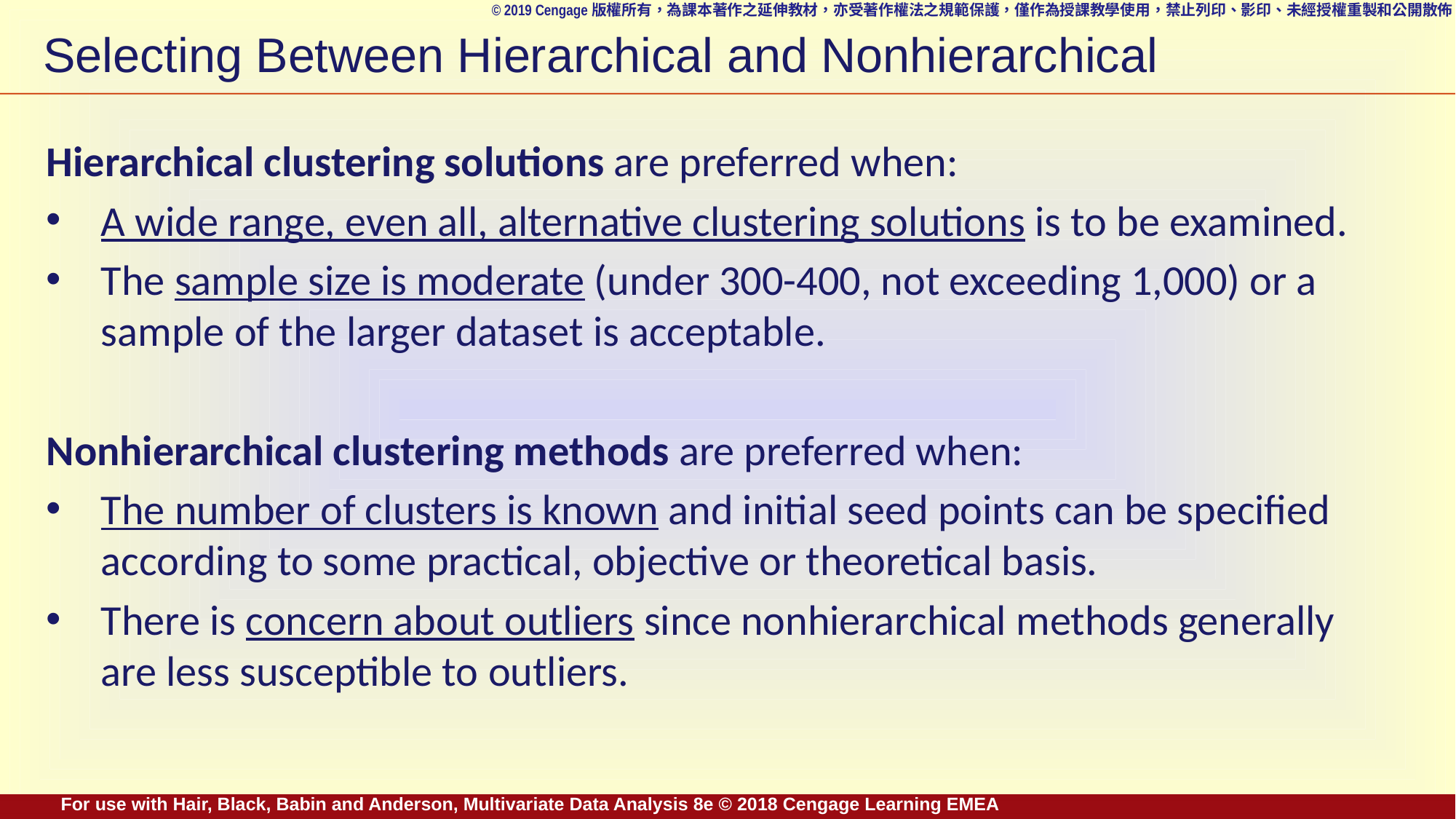

# Selecting Between Hierarchical and Nonhierarchical
Hierarchical clustering solutions are preferred when:
A wide range, even all, alternative clustering solutions is to be examined.
The sample size is moderate (under 300-400, not exceeding 1,000) or a sample of the larger dataset is acceptable.

Nonhierarchical clustering methods are preferred when:
The number of clusters is known and initial seed points can be specified according to some practical, objective or theoretical basis.
There is concern about outliers since nonhierarchical methods generally are less susceptible to outliers.

For use with Hair, Black, Babin and Anderson, Multivariate Data Analysis 8e © 2018 Cengage Learning EMEA